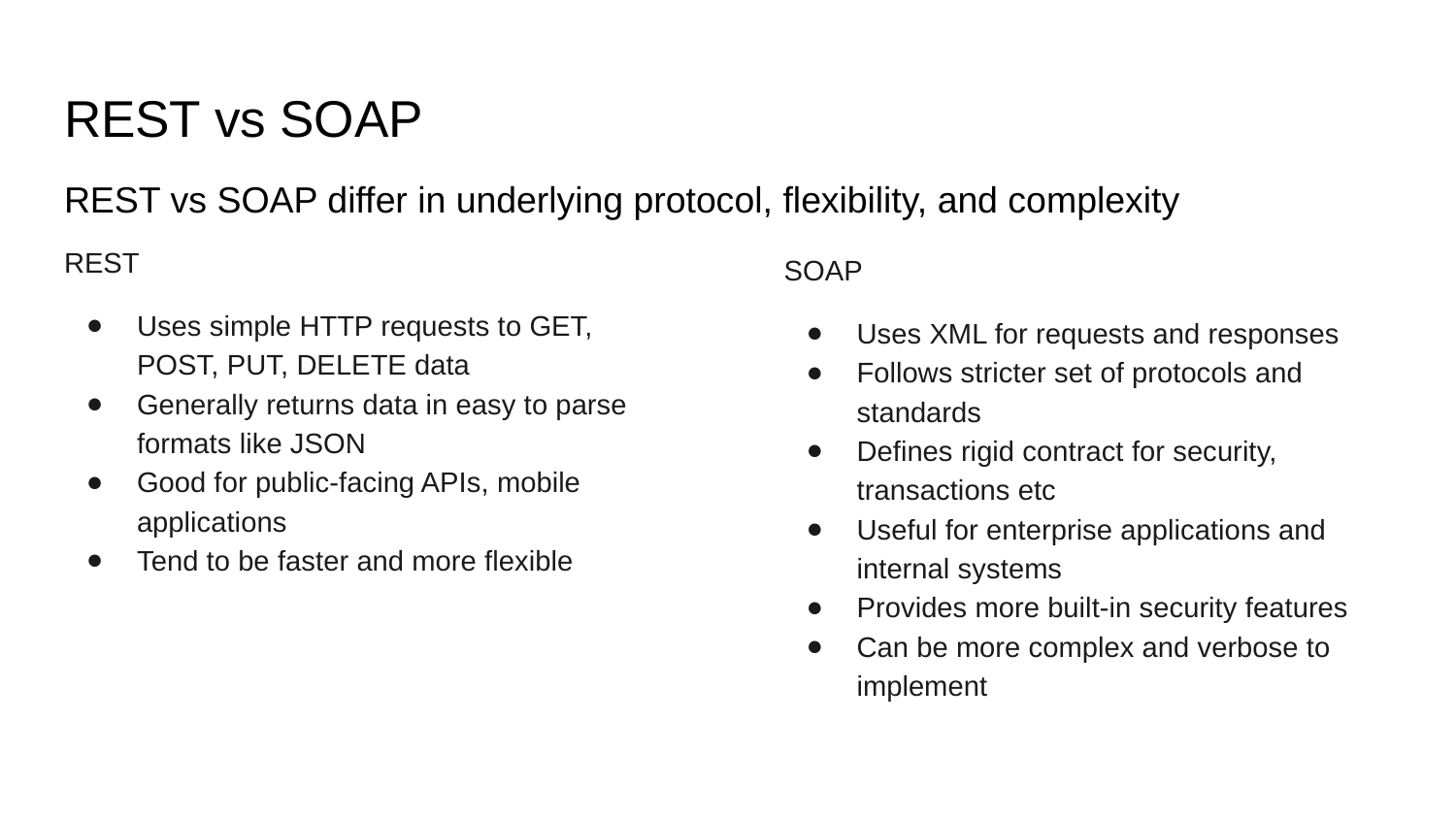

# REST vs SOAP
REST vs SOAP differ in underlying protocol, flexibility, and complexity
REST
Uses simple HTTP requests to GET, POST, PUT, DELETE data
Generally returns data in easy to parse formats like JSON
Good for public-facing APIs, mobile applications
Tend to be faster and more flexible
SOAP
Uses XML for requests and responses
Follows stricter set of protocols and standards
Defines rigid contract for security, transactions etc
Useful for enterprise applications and internal systems
Provides more built-in security features
Can be more complex and verbose to implement